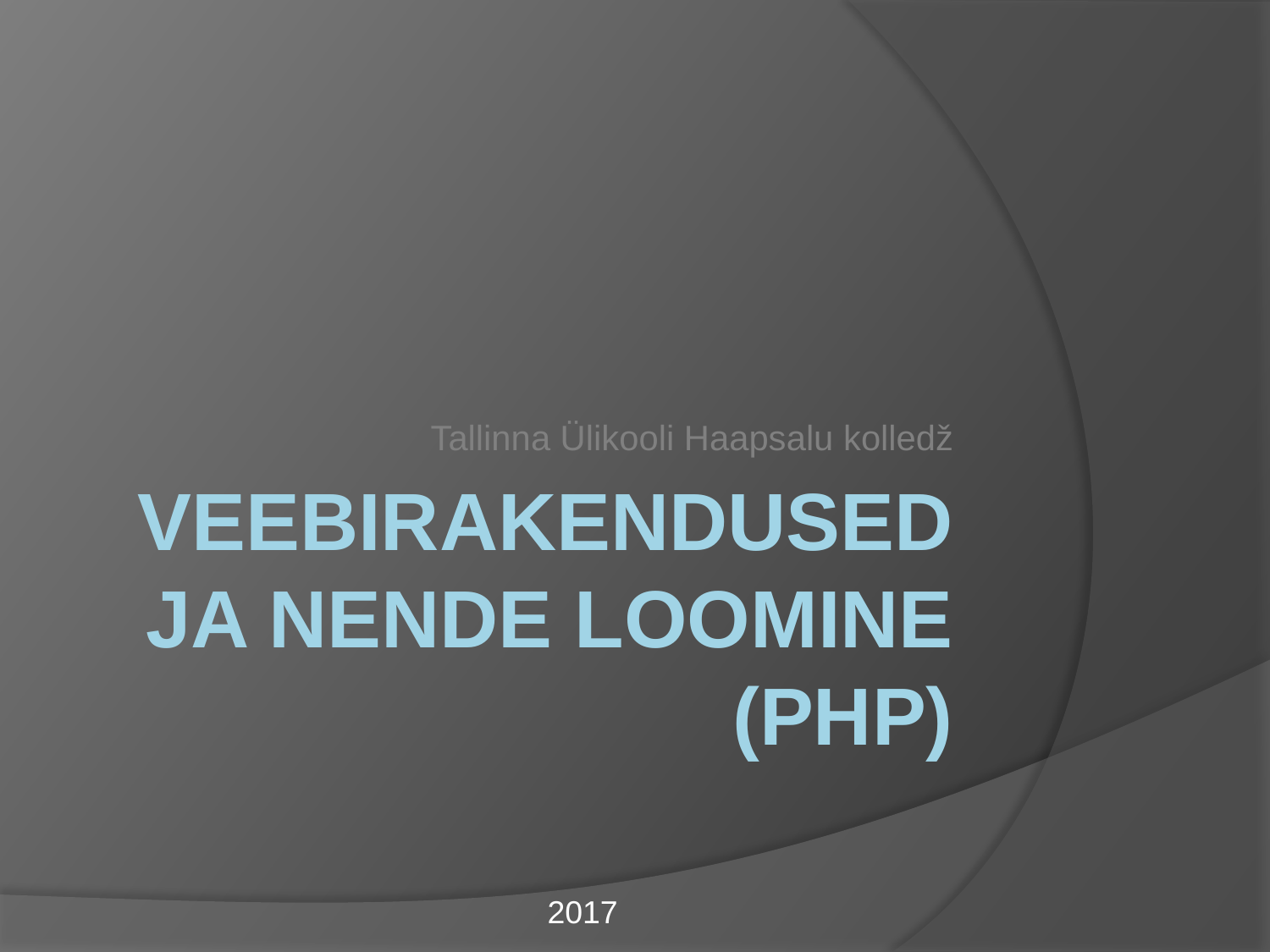

Tallinna Ülikooli Haapsalu kolledž
# Veebirakendused ja nende loomine (PHP)
2017